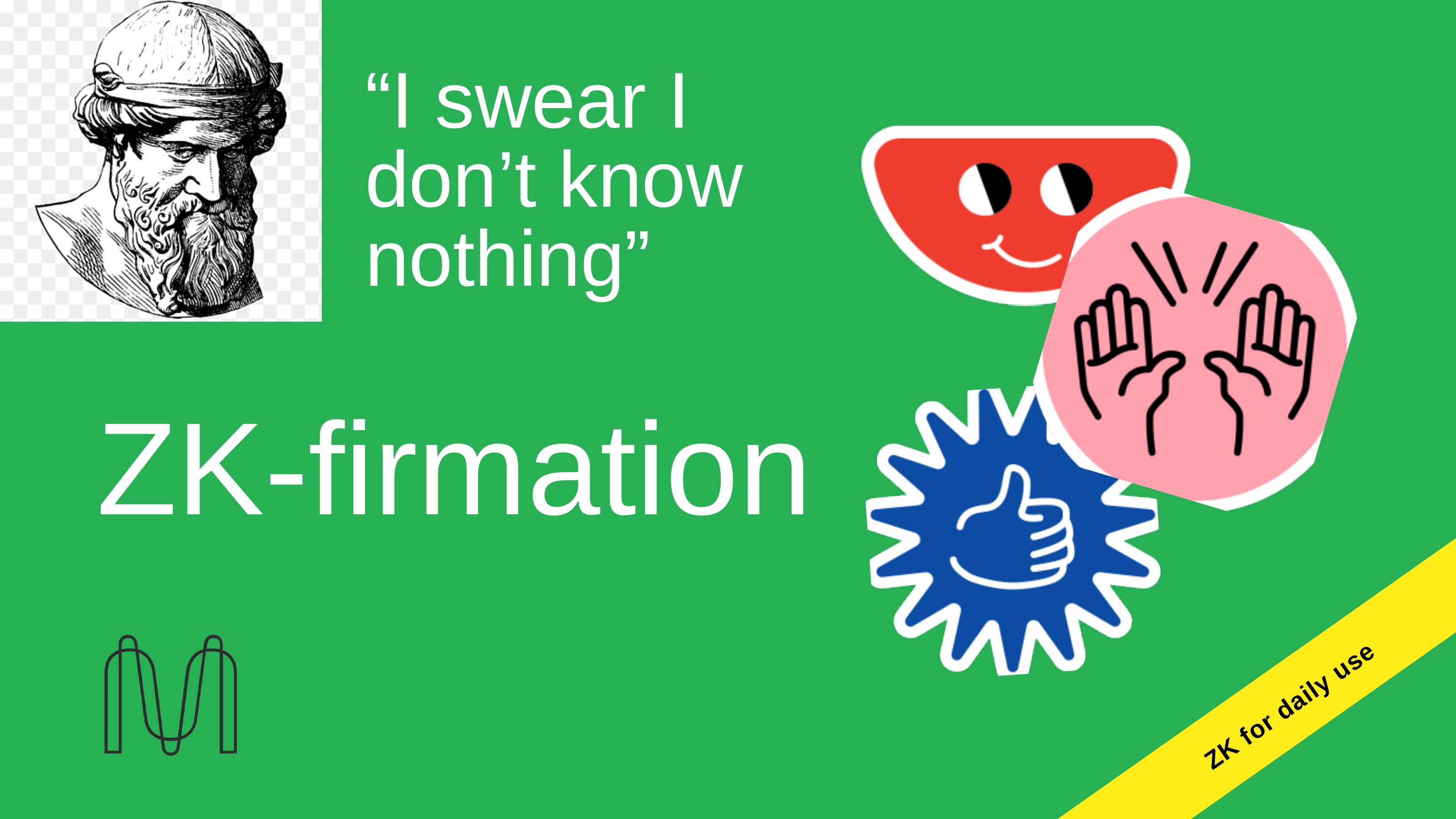

“I swear I don’t know nothing”

ZK-firmation

ZK for daily use